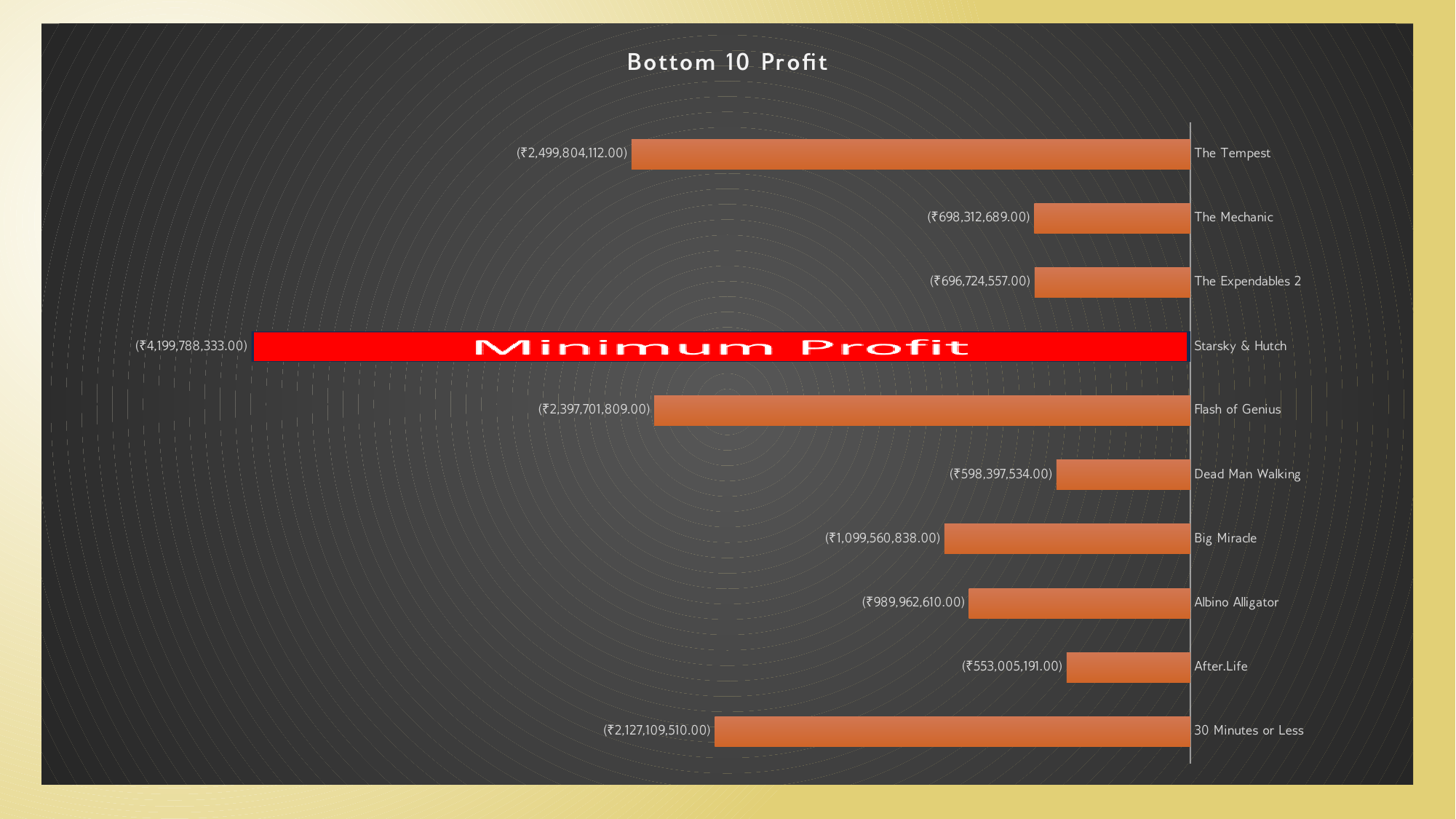

### Chart:

| Category | Bottom 10 Profit |
|---|---|
| 30 Minutes or Less  | -2127109510.0 |
| After.Life  | -553005191.0 |
| Albino Alligator  | -989962610.0 |
| Big Miracle  | -1099560838.0 |
| Dead Man Walking  | -598397534.0 |
| Flash of Genius  | -2397701809.0 |
| Starsky & Hutch  | -4199788333.0 |
| The Expendables 2  | -696724557.0 |
| The Mechanic  | -698312689.0 |
| The Tempest  | -2499804112.0 |